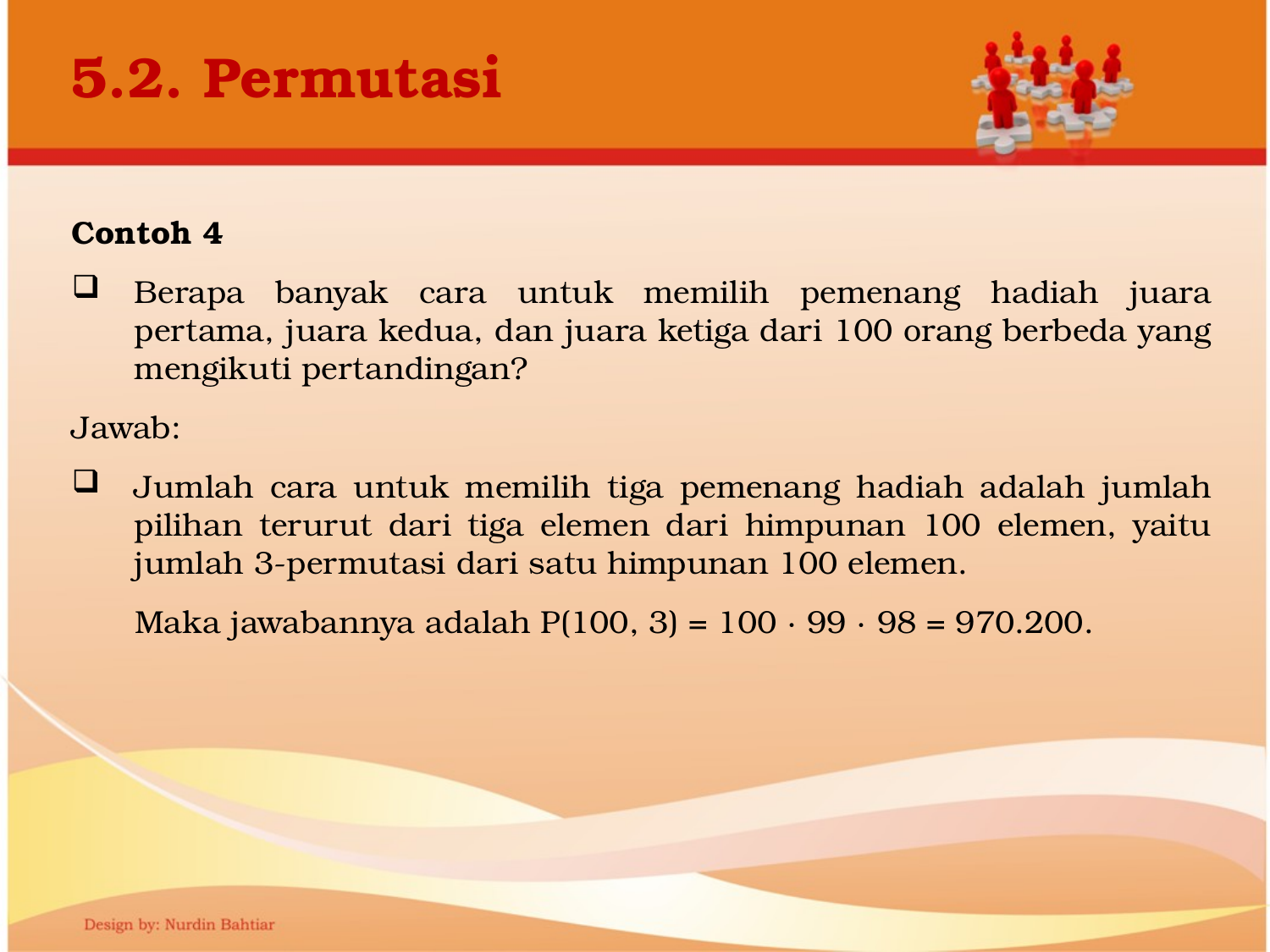

# 5.2. Permutasi
Contoh 4
Berapa banyak cara untuk memilih pemenang hadiah juara pertama, juara kedua, dan juara ketiga dari 100 orang berbeda yang mengikuti pertandingan?
Jawab:
Jumlah cara untuk memilih tiga pemenang hadiah adalah jumlah pilihan terurut dari tiga elemen dari himpunan 100 elemen, yaitu jumlah 3-permutasi dari satu himpunan 100 elemen.
Maka jawabannya adalah P(100, 3) = 100 · 99 · 98 = 970.200.